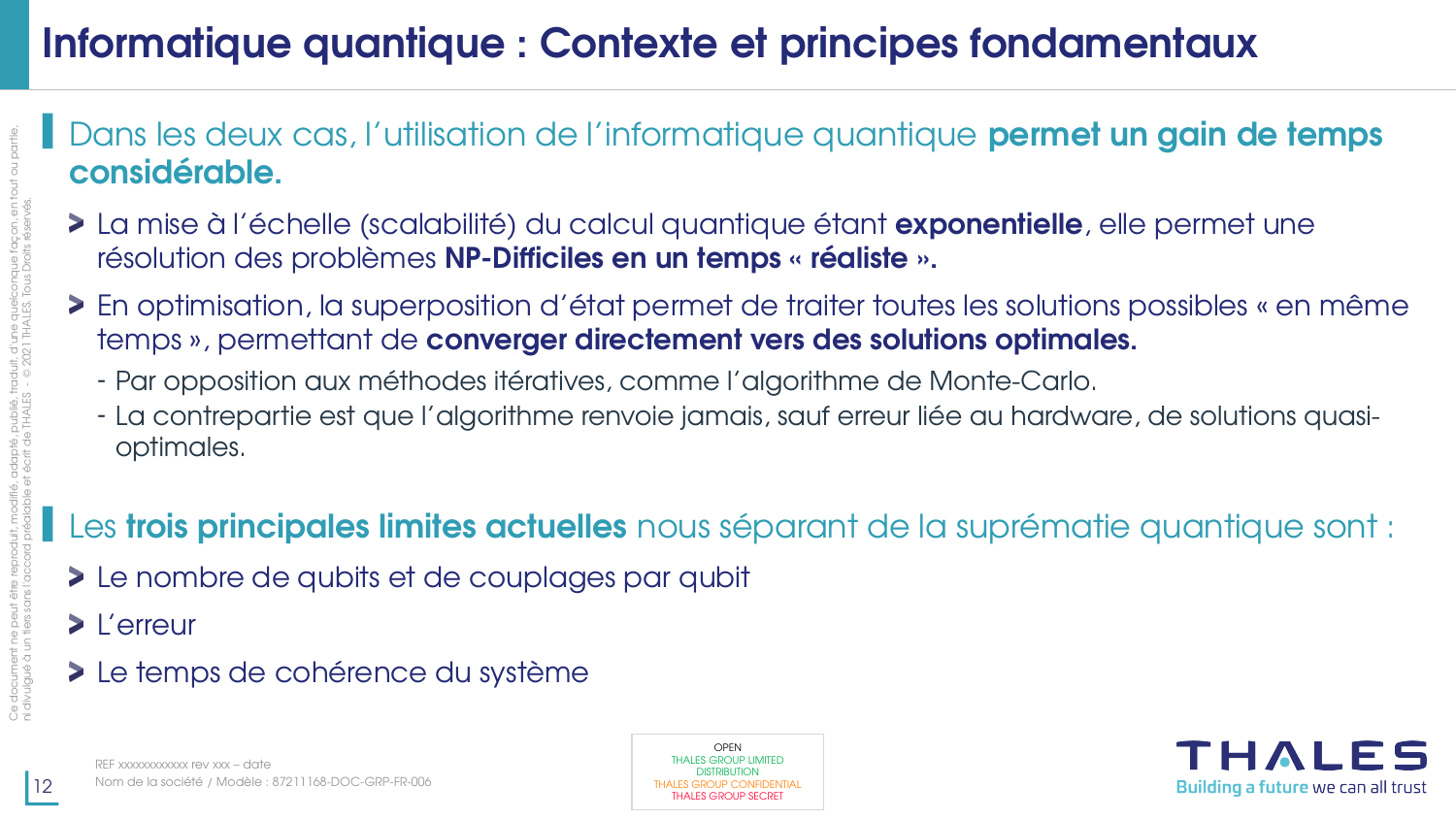

# Informatique quantique : Contexte et principes fondamentaux
Dans les deux cas, l’utilisation de l’informatique quantique permet un gain de temps considérable.
La mise à l’échelle (scalabilité) du calcul quantique étant exponentielle, elle permet une résolution des problèmes NP-Difficiles en un temps « réaliste ».
En optimisation, la superposition d’état permet de traiter toutes les solutions possibles « en même temps », permettant de converger directement vers des solutions optimales.
Par opposition aux méthodes itératives, comme l’algorithme de Monte-Carlo.
La contrepartie est que l’algorithme renvoie jamais, sauf erreur liée au hardware, de solutions quasi-optimales.
Les trois principales limites actuelles nous séparant de la suprématie quantique sont :
Le nombre de qubits et de couplages par qubit
L’erreur
Le temps de cohérence du système